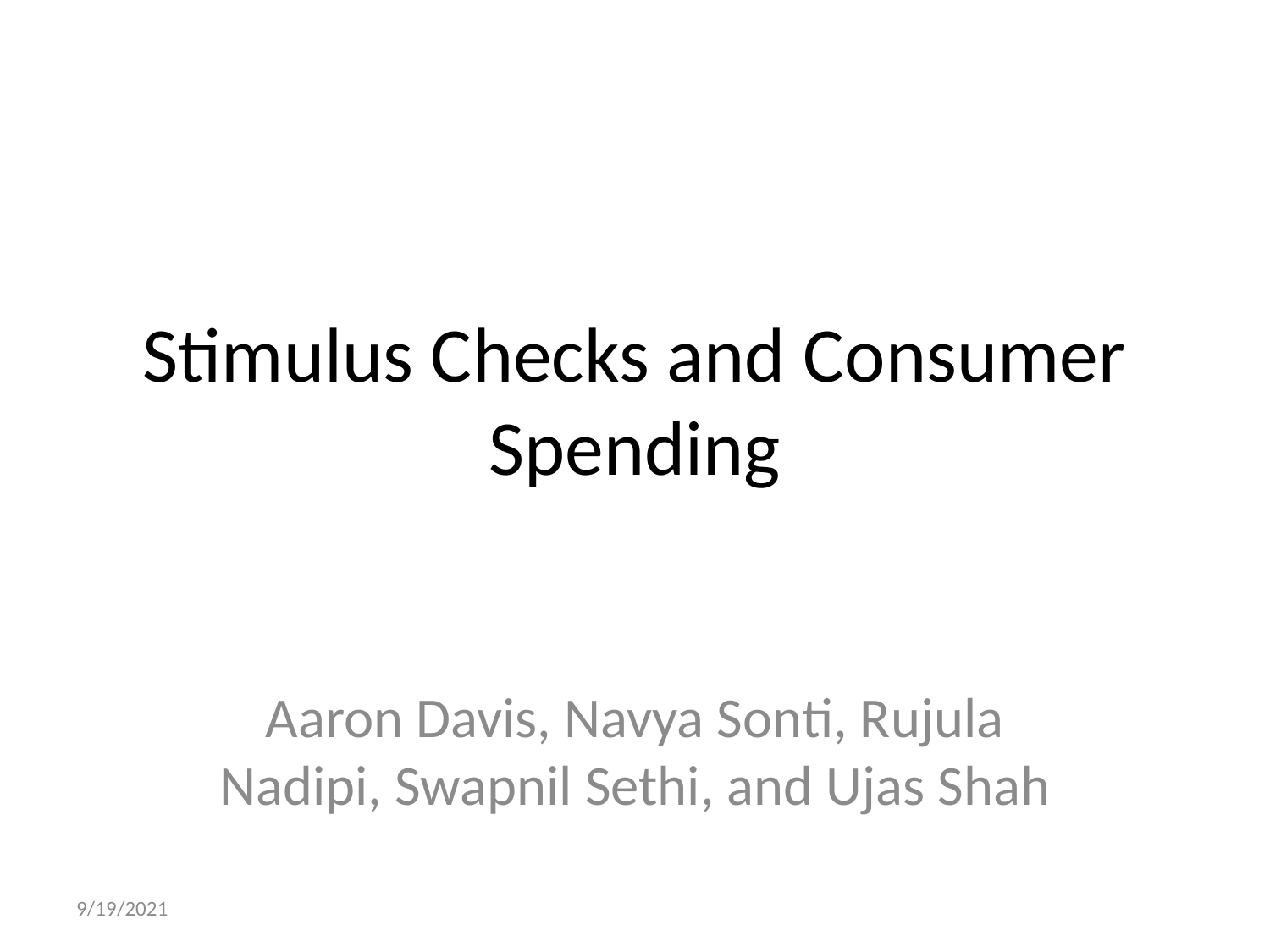

# Stimulus Checks and Consumer Spending
Aaron Davis, Navya Sonti, Rujula Nadipi, Swapnil Sethi, and Ujas Shah
9/19/2021